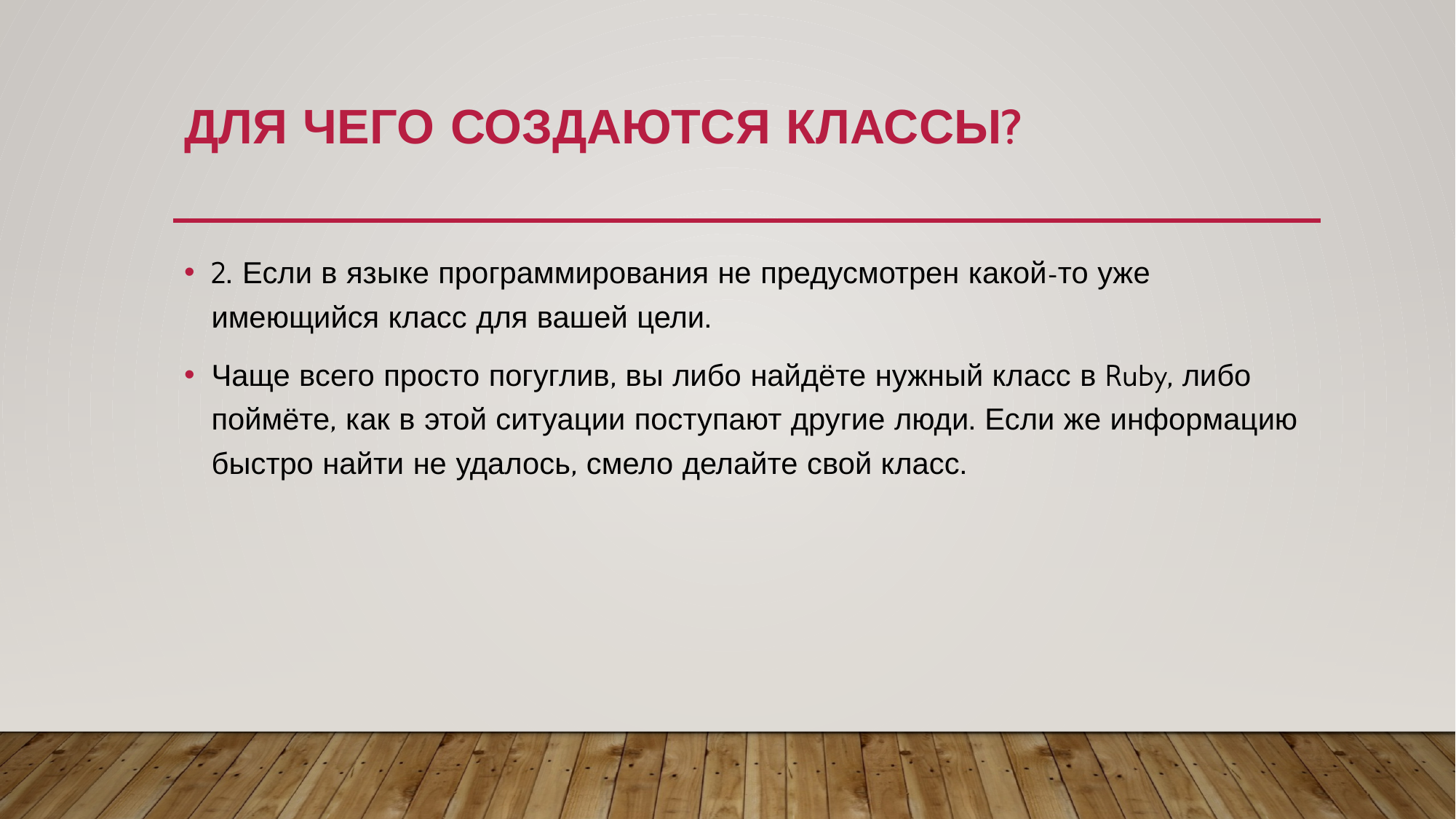

# Для чего создаются классы?
2. Если в языке программирования не предусмотрен какой-то уже имеющийся класс для вашей цели.
Чаще всего просто погуглив, вы либо найдёте нужный класс в Ruby, либо поймёте, как в этой ситуации поступают другие люди. Если же информацию быстро найти не удалось, смело делайте свой класс.